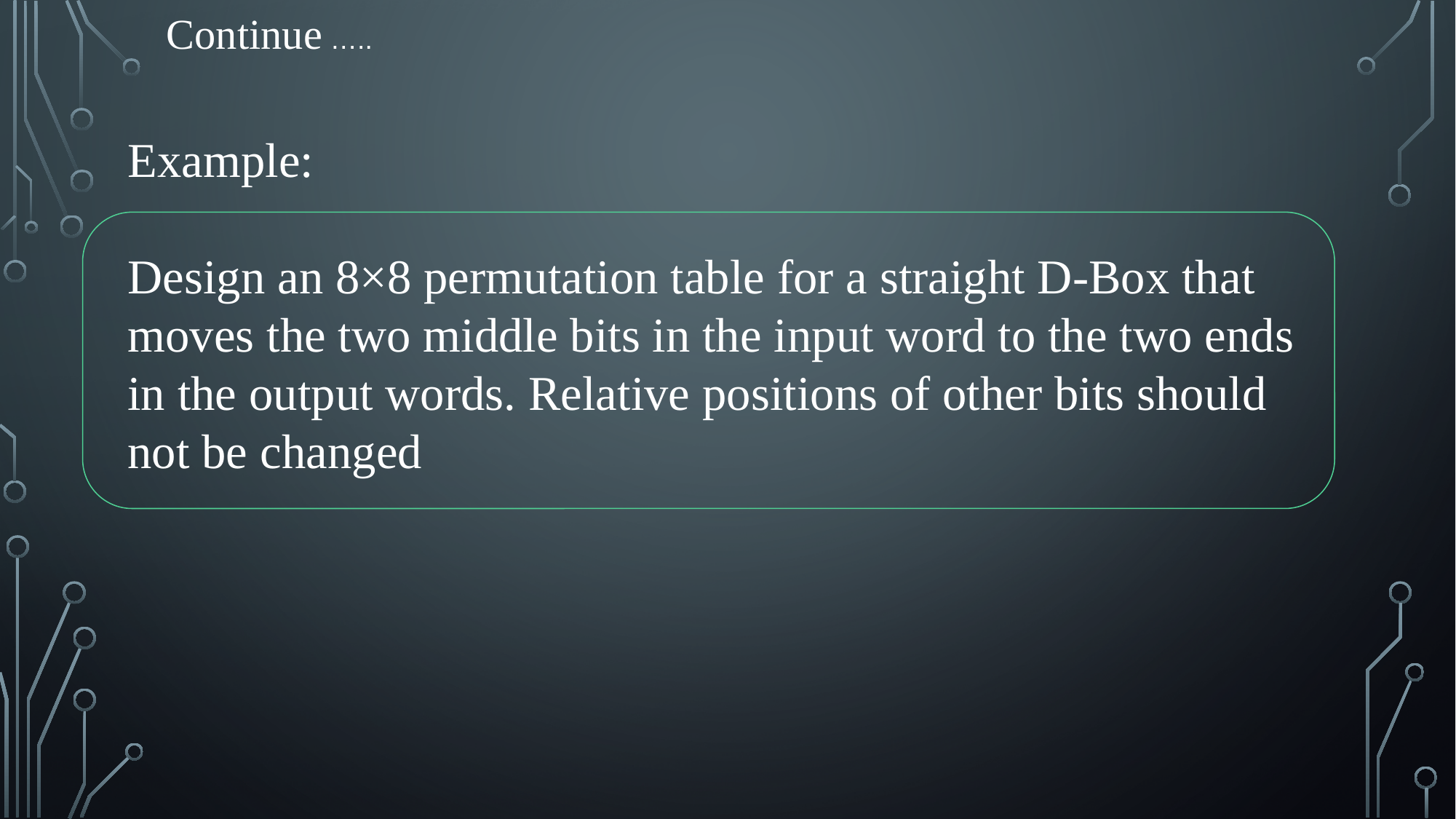

Continue …..
Example:

Design an 8×8 permutation table for a straight D-Box that moves the two middle bits in the input word to the two ends in the output words. Relative positions of other bits should not be changed